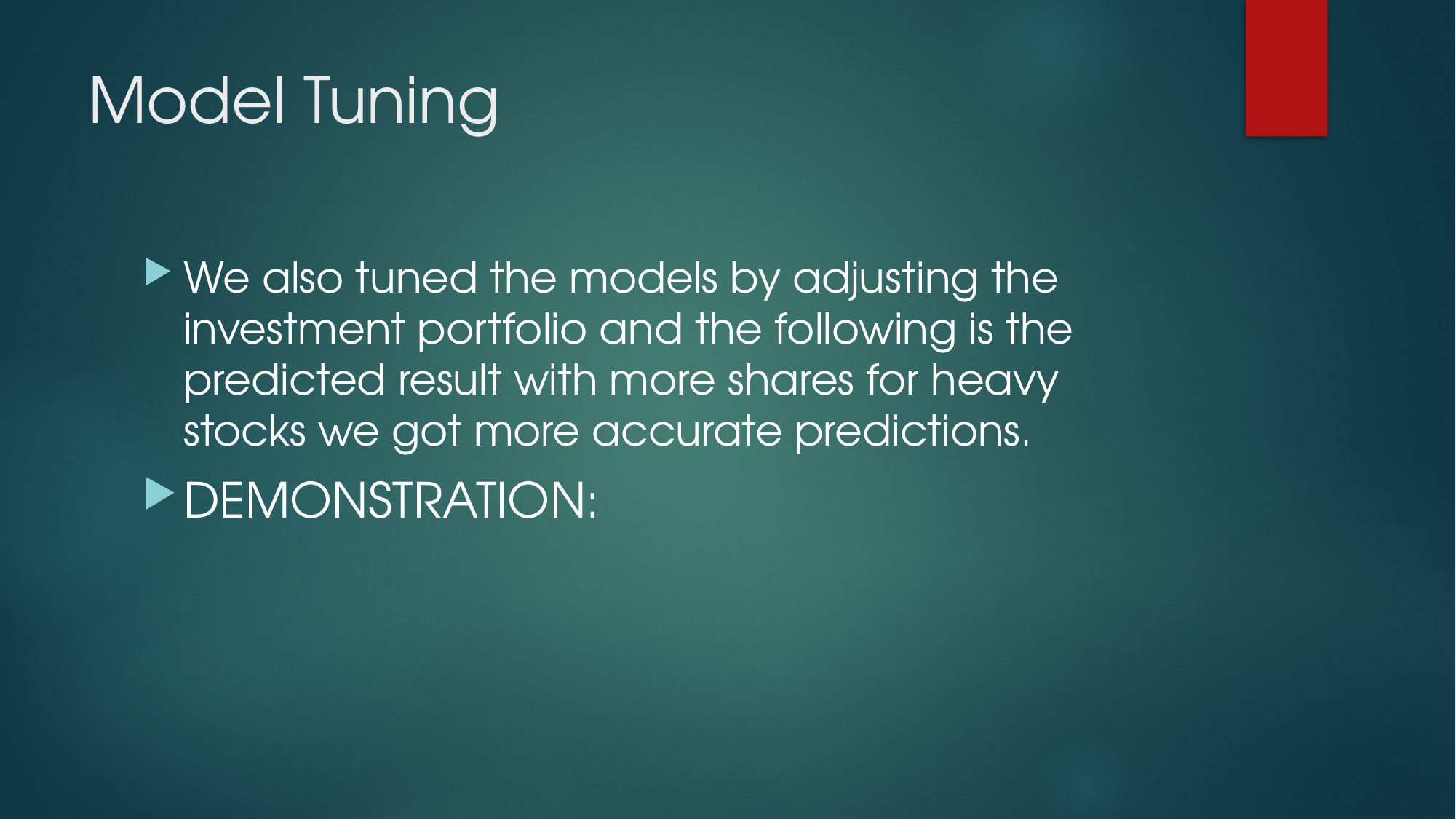

# Model Tuning
We also tuned the models by adjusting the investment portfolio and the following is the predicted result with more shares for heavy stocks we got more accurate predictions.
DEMONSTRATION: